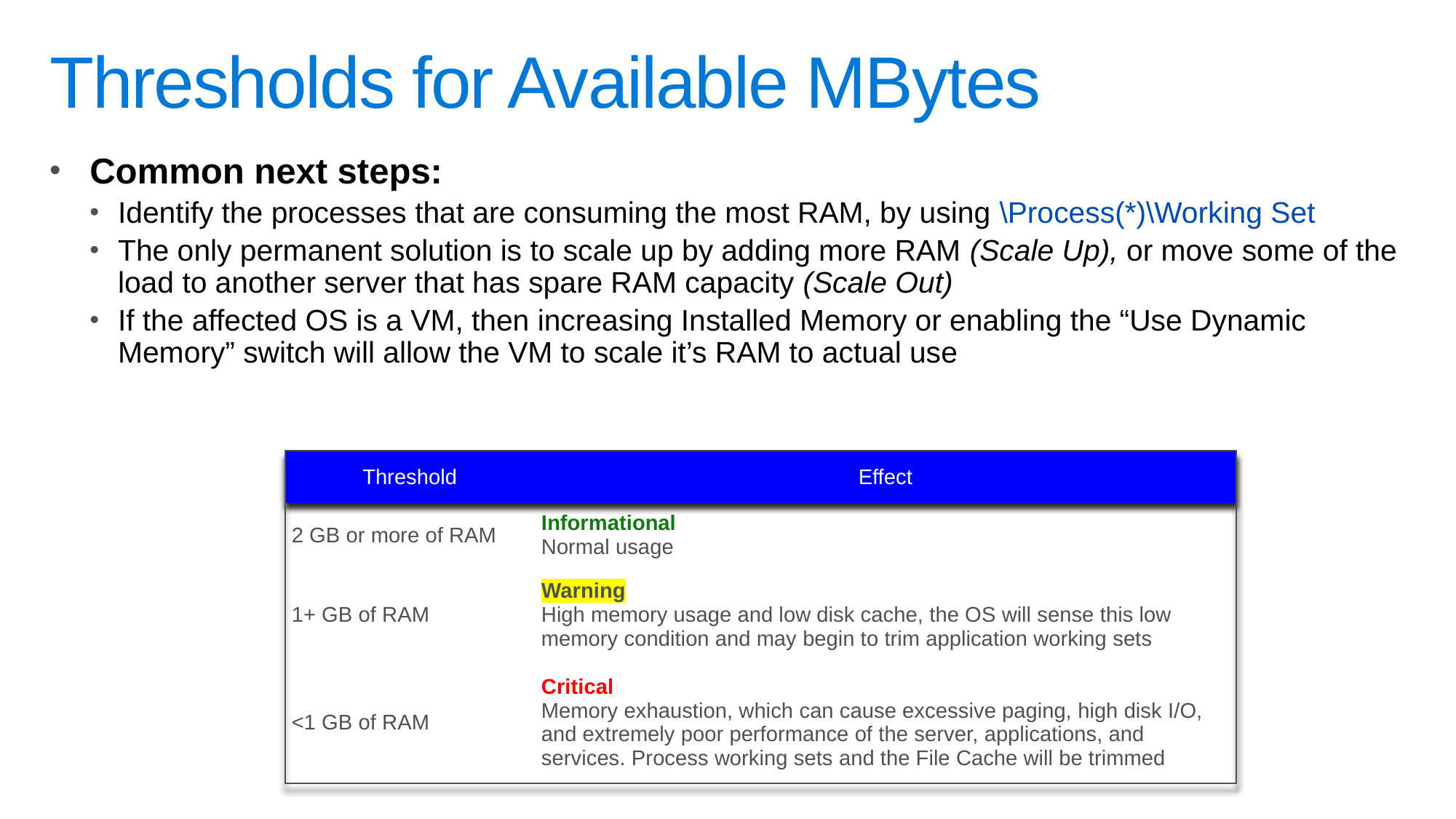

# Thresholds for Available MBytes
Common next steps:
Identify the processes that are consuming the most RAM, by using \Process(*)\Working Set
The only permanent solution is to scale up by adding more RAM (Scale Up), or move some of the load to another server that has spare RAM capacity (Scale Out)
If the affected OS is a VM, then increasing Installed Memory or enabling the “Use Dynamic Memory” switch will allow the VM to scale it’s RAM to actual use
| Threshold | Effect |
| --- | --- |
| 2 GB or more of RAM | Informational  Normal usage |
| 1+ GB of RAM | Warning High memory usage and low disk cache, the OS will sense this low memory condition and may begin to trim application working sets |
| <1 GB of RAM | Critical Memory exhaustion, which can cause excessive paging, high disk I/O, and extremely poor performance of the server, applications, and services. Process working sets and the File Cache will be trimmed |